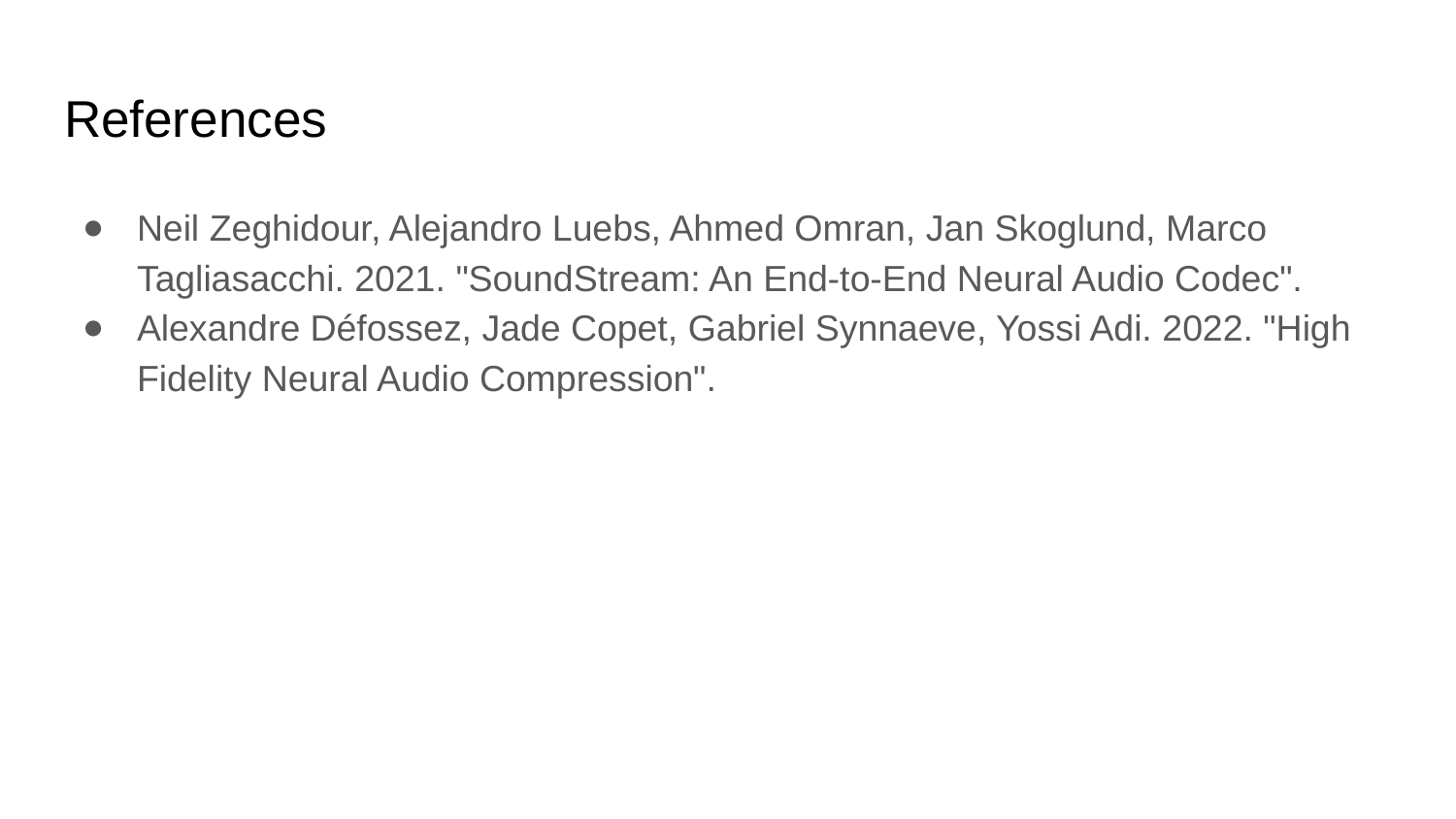

# References
Neil Zeghidour, Alejandro Luebs, Ahmed Omran, Jan Skoglund, Marco Tagliasacchi. 2021. "SoundStream: An End-to-End Neural Audio Codec".
Alexandre Défossez, Jade Copet, Gabriel Synnaeve, Yossi Adi. 2022. "High Fidelity Neural Audio Compression".